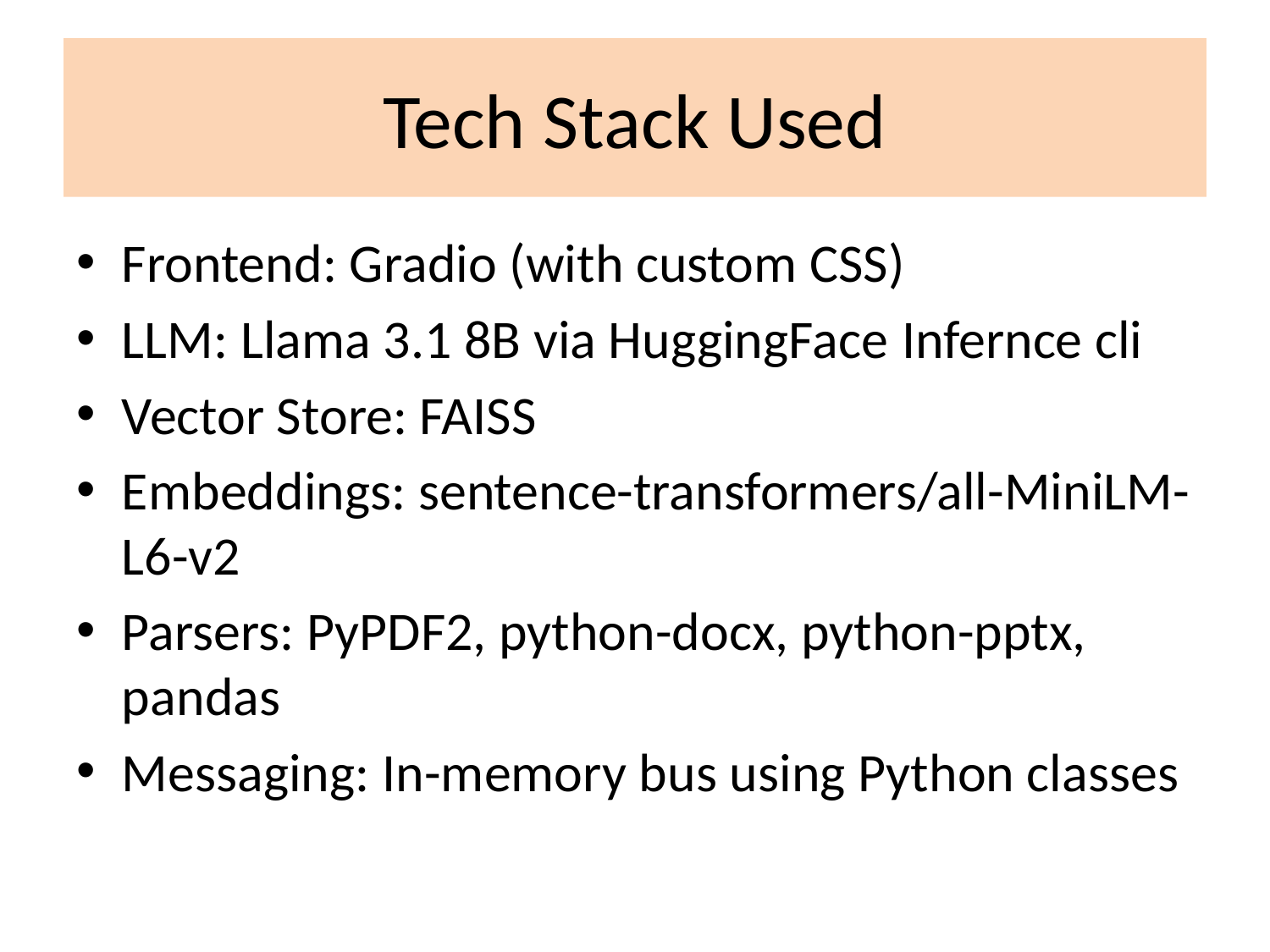

# Tech Stack Used
Frontend: Gradio (with custom CSS)
LLM: Llama 3.1 8B via HuggingFace Infernce cli
Vector Store: FAISS
Embeddings: sentence-transformers/all-MiniLM-L6-v2
Parsers: PyPDF2, python-docx, python-pptx, pandas
Messaging: In-memory bus using Python classes